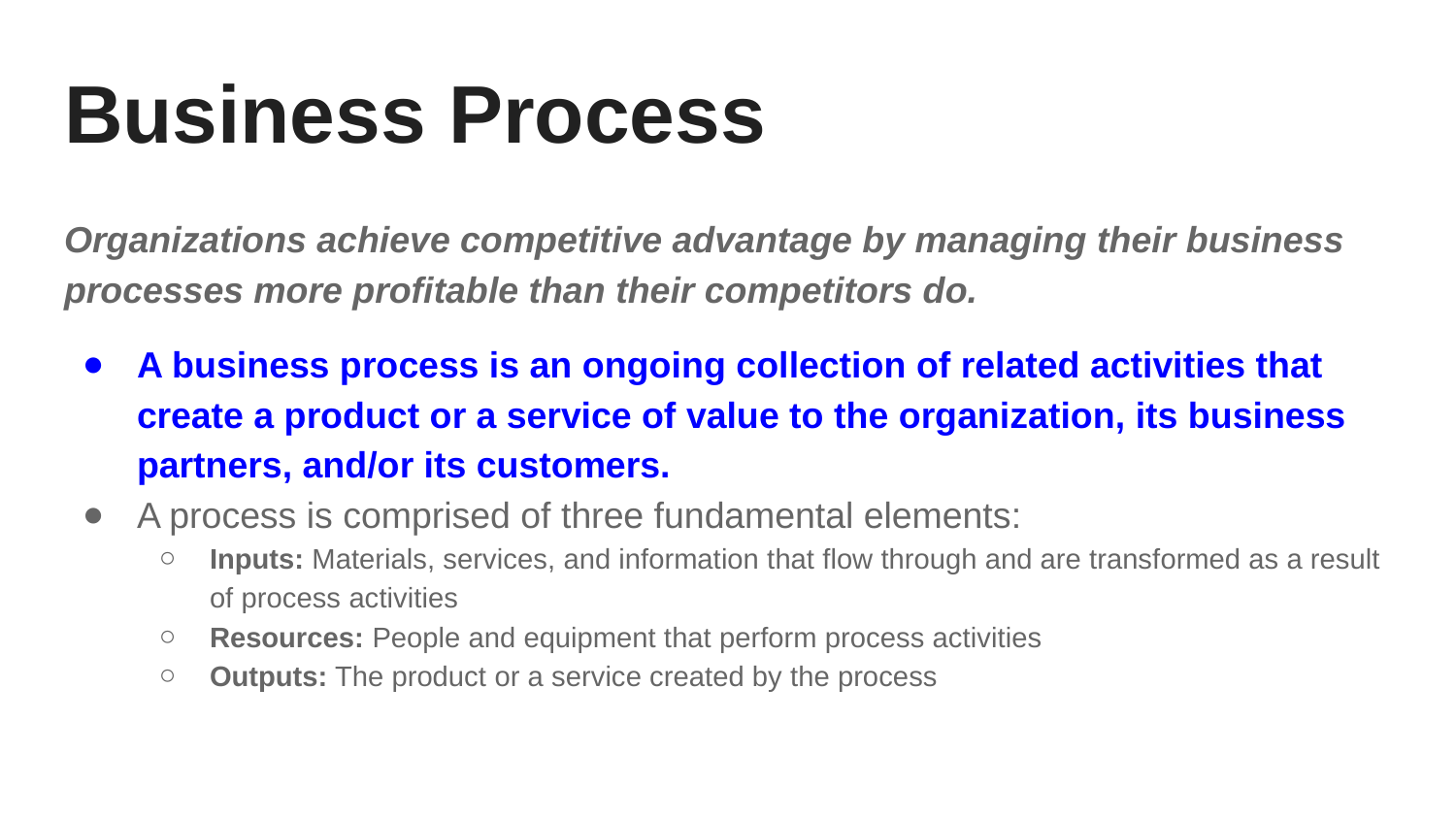

# Business Process
Organizations achieve competitive advantage by managing their business processes more profitable than their competitors do.
A business process is an ongoing collection of related activities that create a product or a service of value to the organization, its business partners, and/or its customers.
A process is comprised of three fundamental elements:
Inputs: Materials, services, and information that flow through and are transformed as a result of process activities
Resources: People and equipment that perform process activities
Outputs: The product or a service created by the process